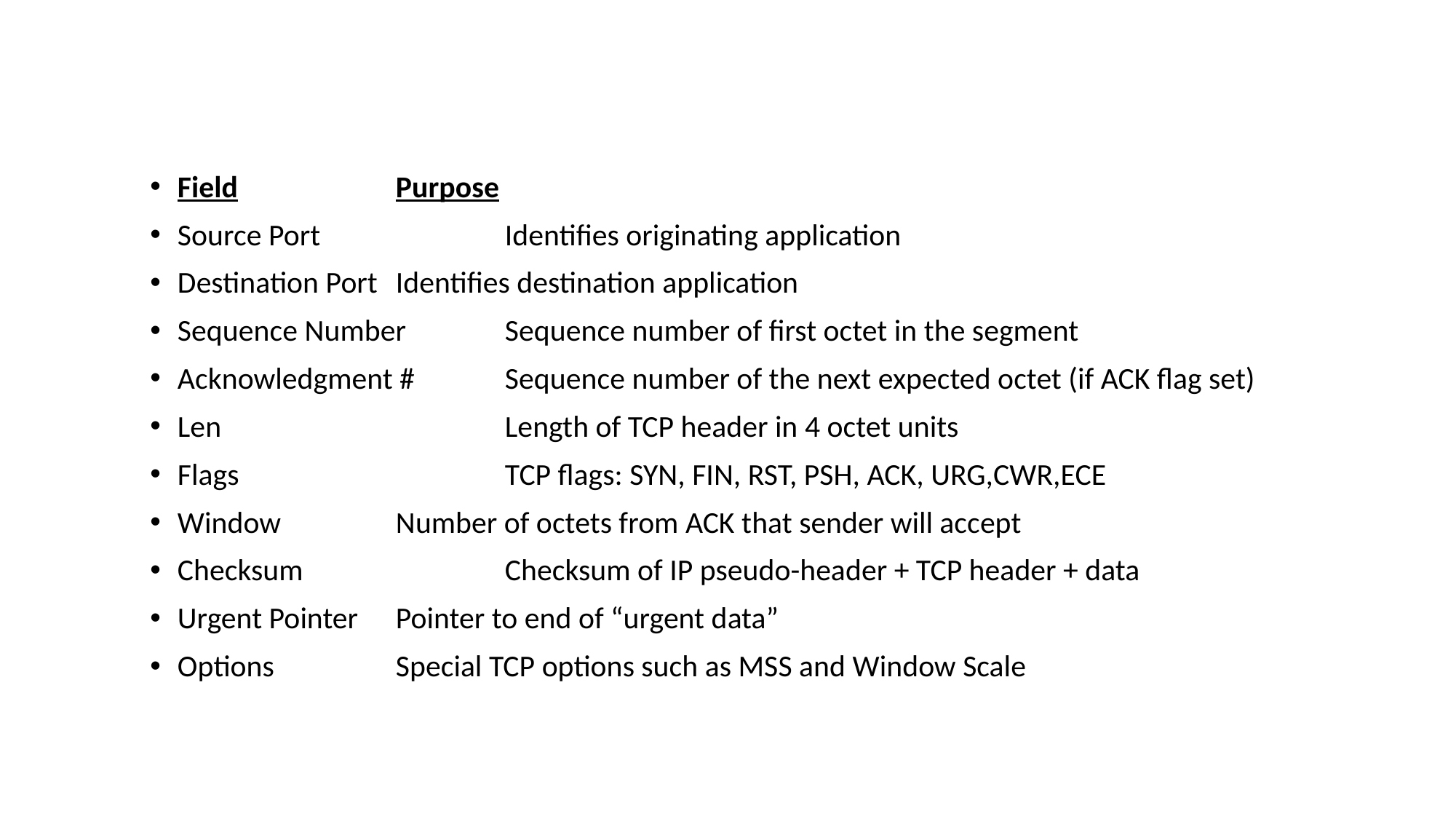

Field		Purpose
Source Port		Identifies originating application
Destination Port	Identifies destination application
Sequence Number	Sequence number of first octet in the segment
Acknowledgment #	Sequence number of the next expected octet (if ACK flag set)
Len			Length of TCP header in 4 octet units
Flags			TCP flags: SYN, FIN, RST, PSH, ACK, URG,CWR,ECE
Window		Number of octets from ACK that sender will accept
Checksum		Checksum of IP pseudo-header + TCP header + data
Urgent Pointer	Pointer to end of “urgent data”
Options		Special TCP options such as MSS and Window Scale